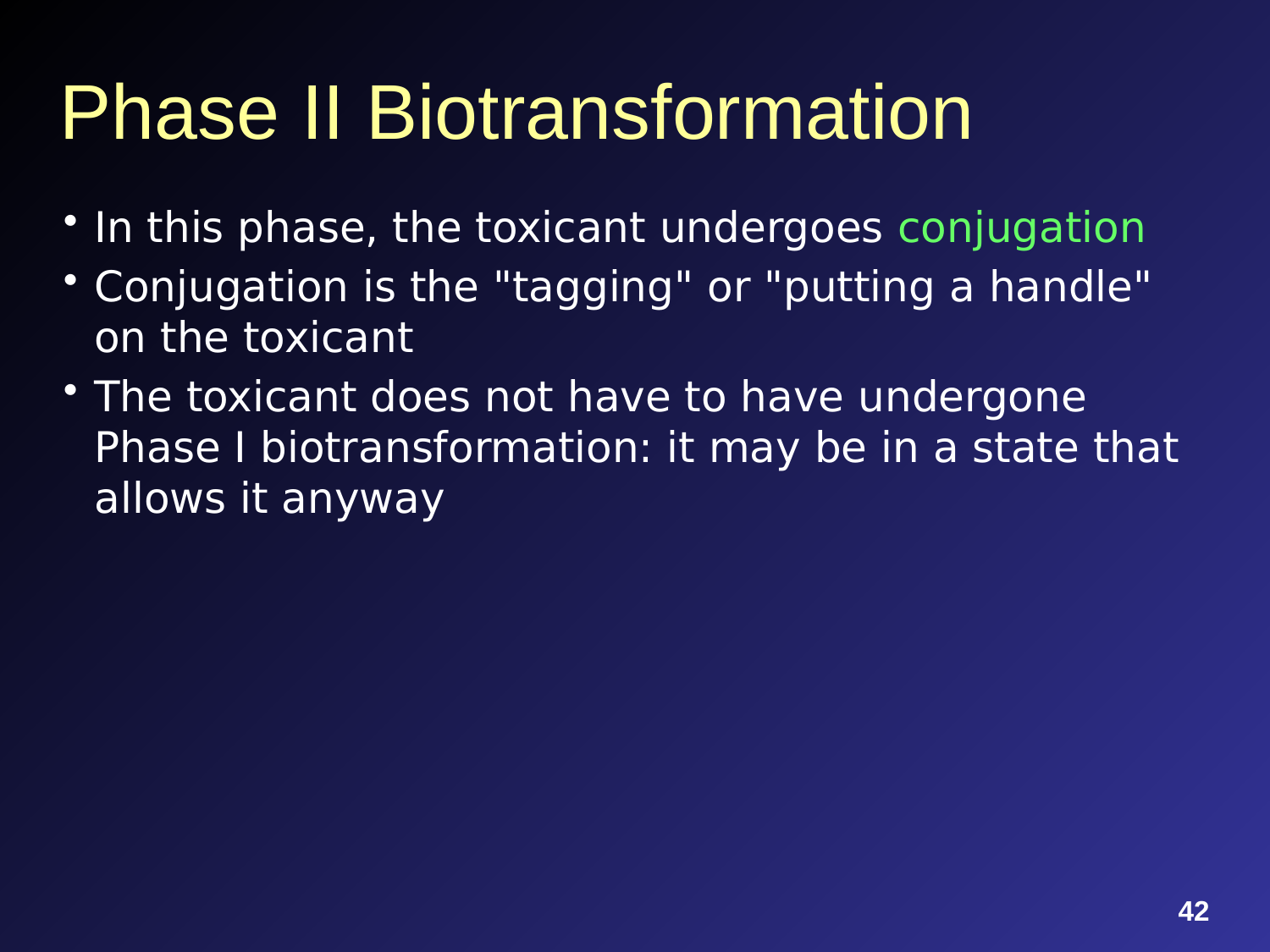

# Phase II Biotransformation
In this phase, the toxicant undergoes conjugation
Conjugation is the "tagging" or "putting a handle" on the toxicant
The toxicant does not have to have undergone Phase I biotransformation: it may be in a state that allows it anyway
42